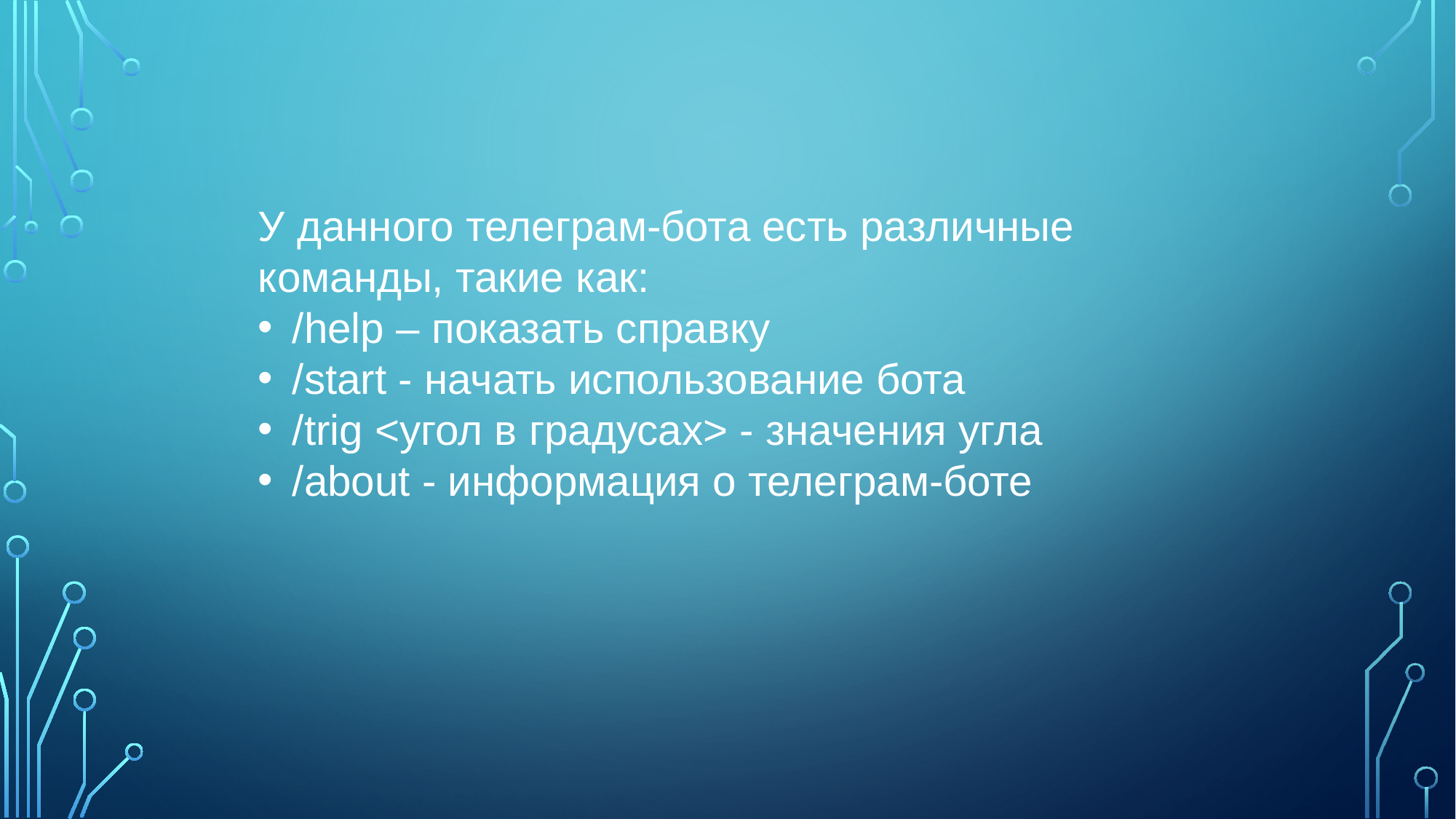

У данного телеграм-бота есть различные команды, такие как:
/help – показать справку
/start - начать использование бота
/trig <угол в градусах> - значения угла
/about - информация о телеграм-боте